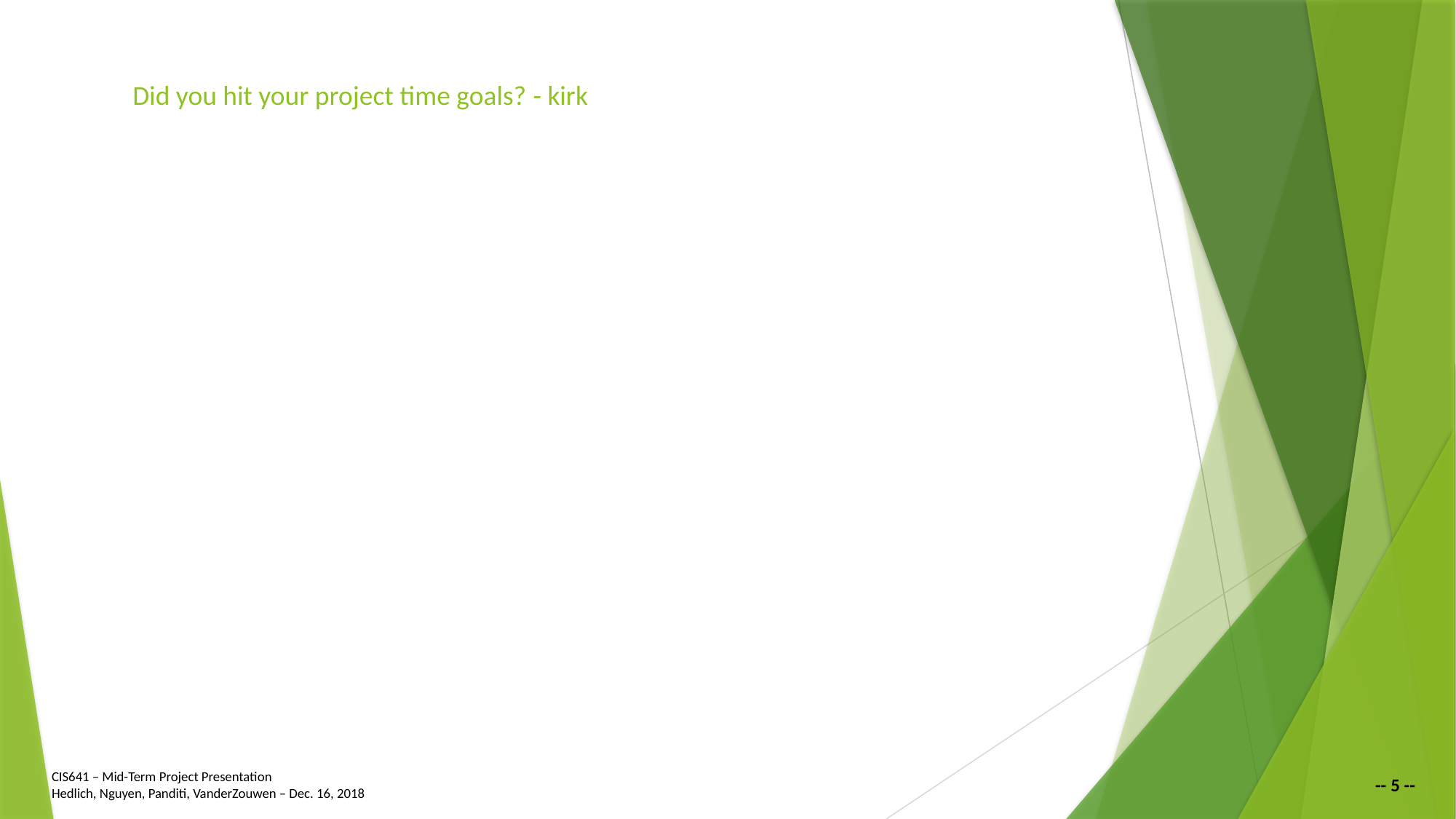

# Did you hit your project time goals? - kirk
CIS641 – Mid-Term Project Presentation
Hedlich, Nguyen, Panditi, VanderZouwen – Dec. 16, 2018
-- 5 --